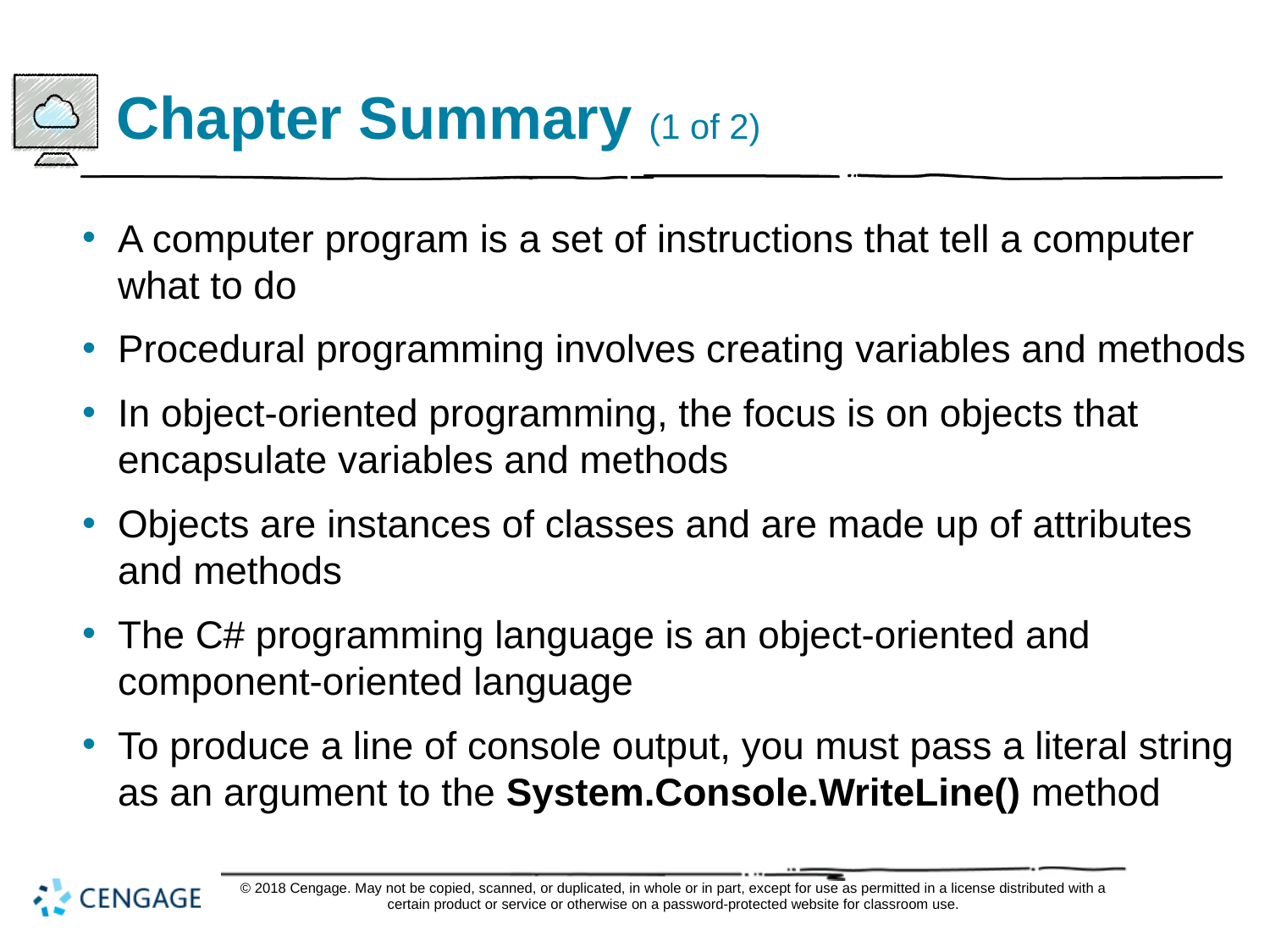

# Chapter Summary (1 of 2)
A computer program is a set of instructions that tell a computer what to do
Procedural programming involves creating variables and methods
In object-oriented programming, the focus is on objects that encapsulate variables and methods
Objects are instances of classes and are made up of attributes and methods
The C# programming language is an object-oriented and component-oriented language
To produce a line of console output, you must pass a literal string as an argument to the System.Console.WriteLine() method
© 2018 Cengage. May not be copied, scanned, or duplicated, in whole or in part, except for use as permitted in a license distributed with a certain product or service or otherwise on a password-protected website for classroom use.